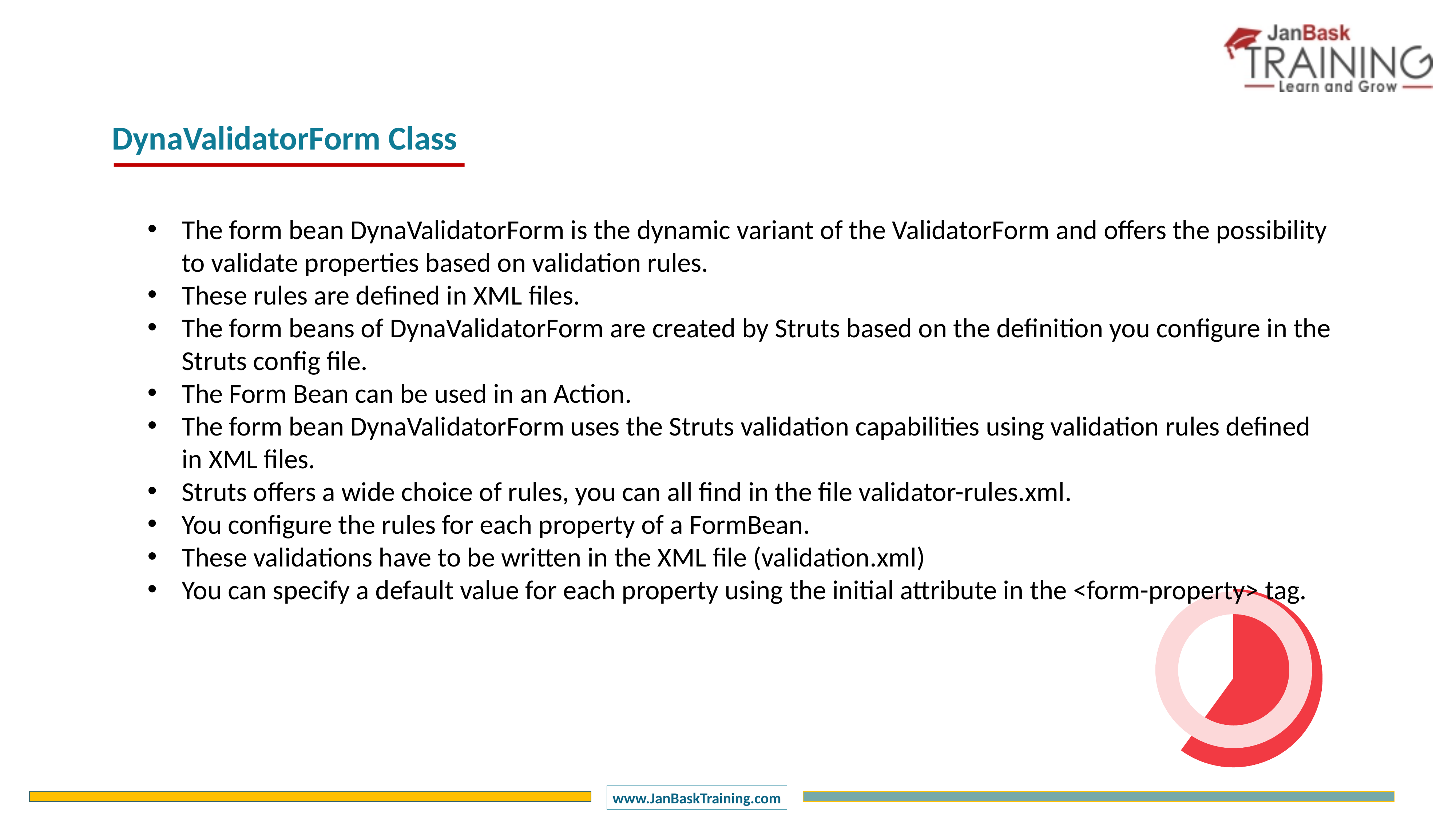

DynaValidatorForm Class

The form bean DynaValidatorForm is the dynamic variant of the ValidatorForm and offers the possibility to validate properties based on validation rules.
These rules are defined in XML files.
The form beans of DynaValidatorForm are created by Struts based on the definition you configure in the Struts config file.
The Form Bean can be used in an Action.
The form bean DynaValidatorForm uses the Struts validation capabilities using validation rules defined in XML files.
Struts offers a wide choice of rules, you can all find in the file validator-rules.xml.
You configure the rules for each property of a FormBean.
These validations have to be written in the XML file (validation.xml)
You can specify a default value for each property using the initial attribute in the <form-property> tag.

### Chart

| Category | Sales |
|---|---|
| 1 Q | 60.0 |
| 2 Q | 40.0 |